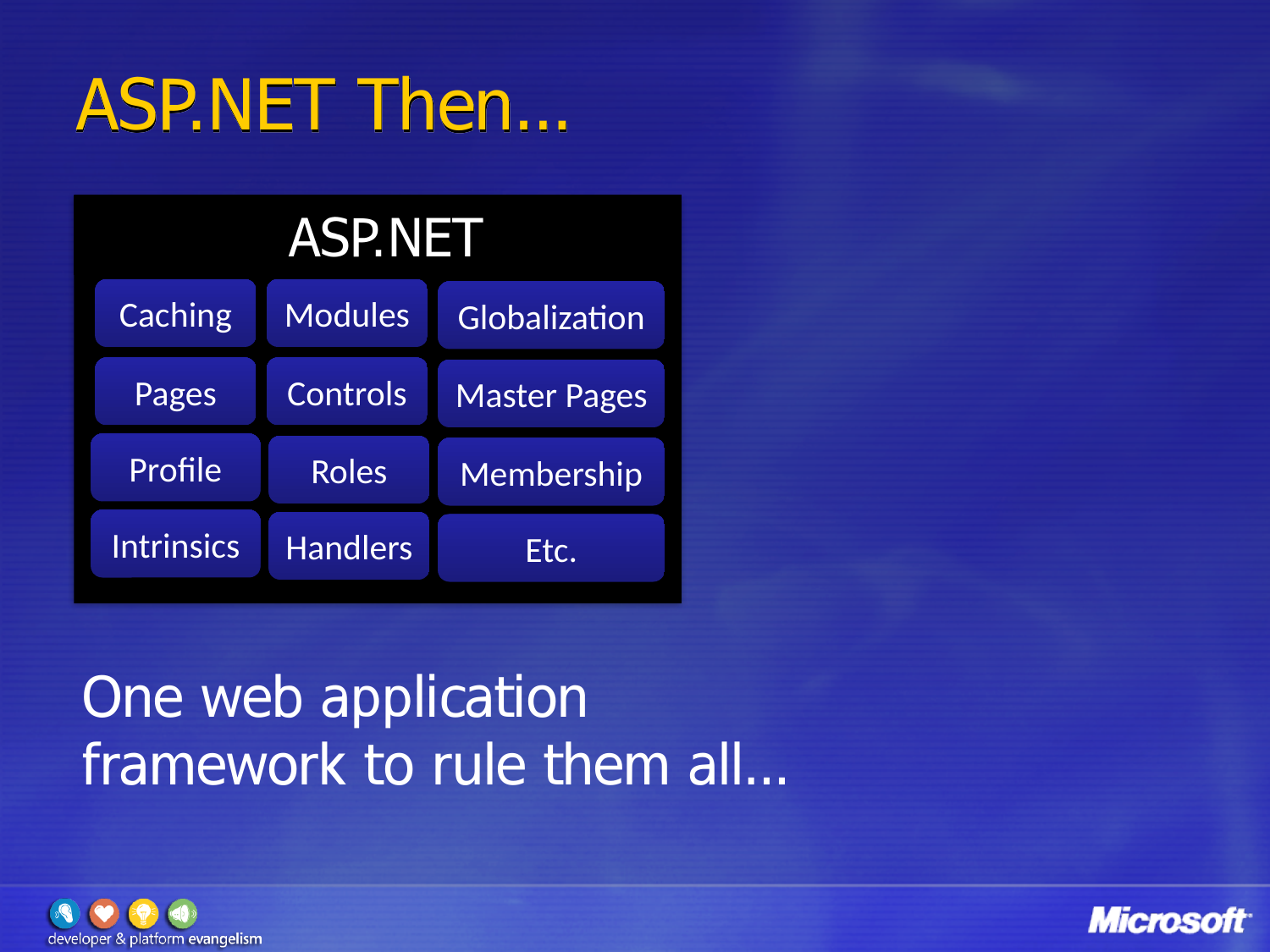

# ASP.NET Then…

ASP.NET
Caching
Modules
Globalization
Pages
Controls
Master Pages
Profile
Roles
Membership
Intrinsics
Handlers
Etc.
One web application
framework to rule them all…